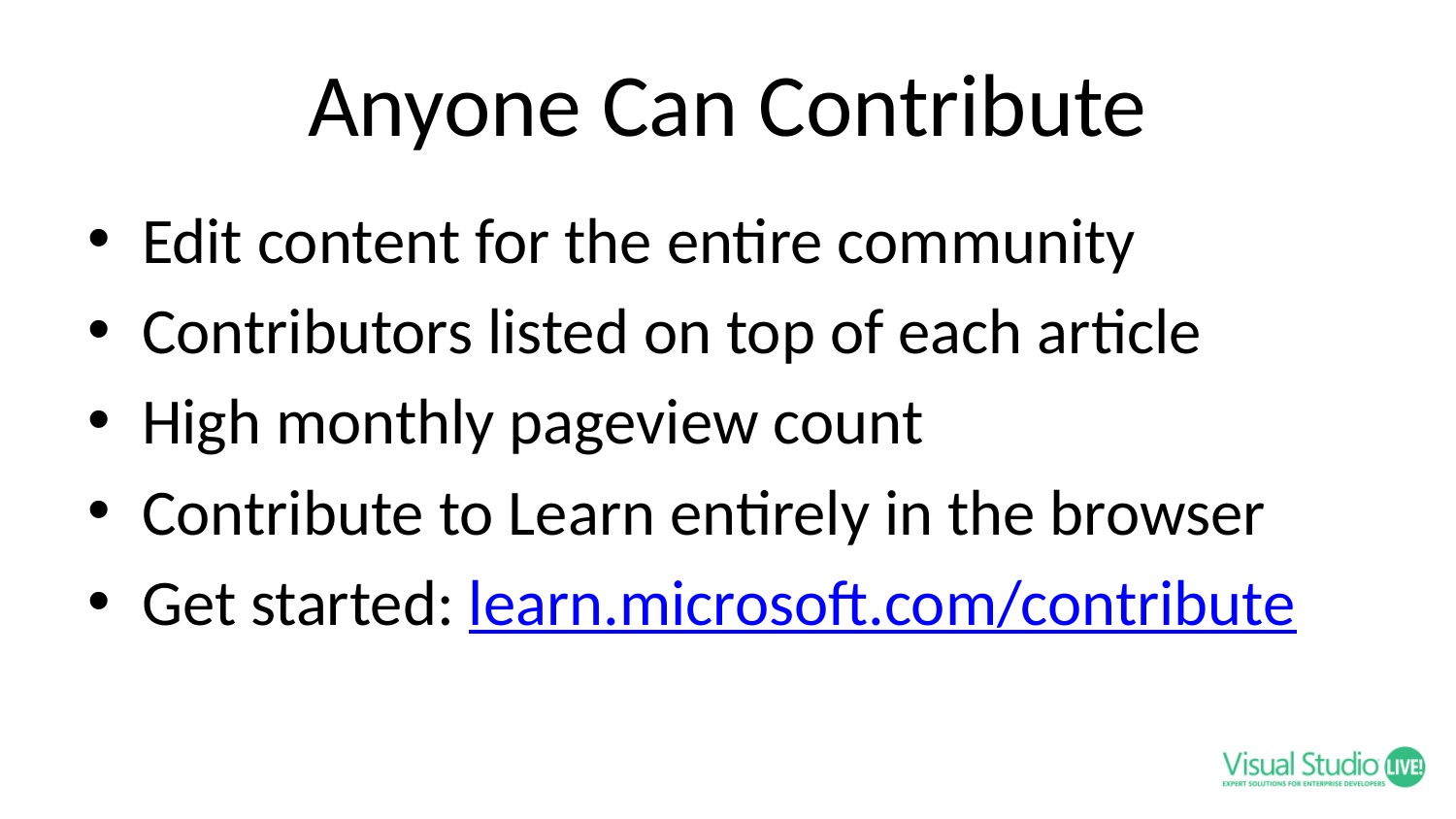

# Anyone Can Contribute
Edit content for the entire community
Contributors listed on top of each article
High monthly pageview count
Contribute to Learn entirely in the browser
Get started: learn.microsoft.com/contribute